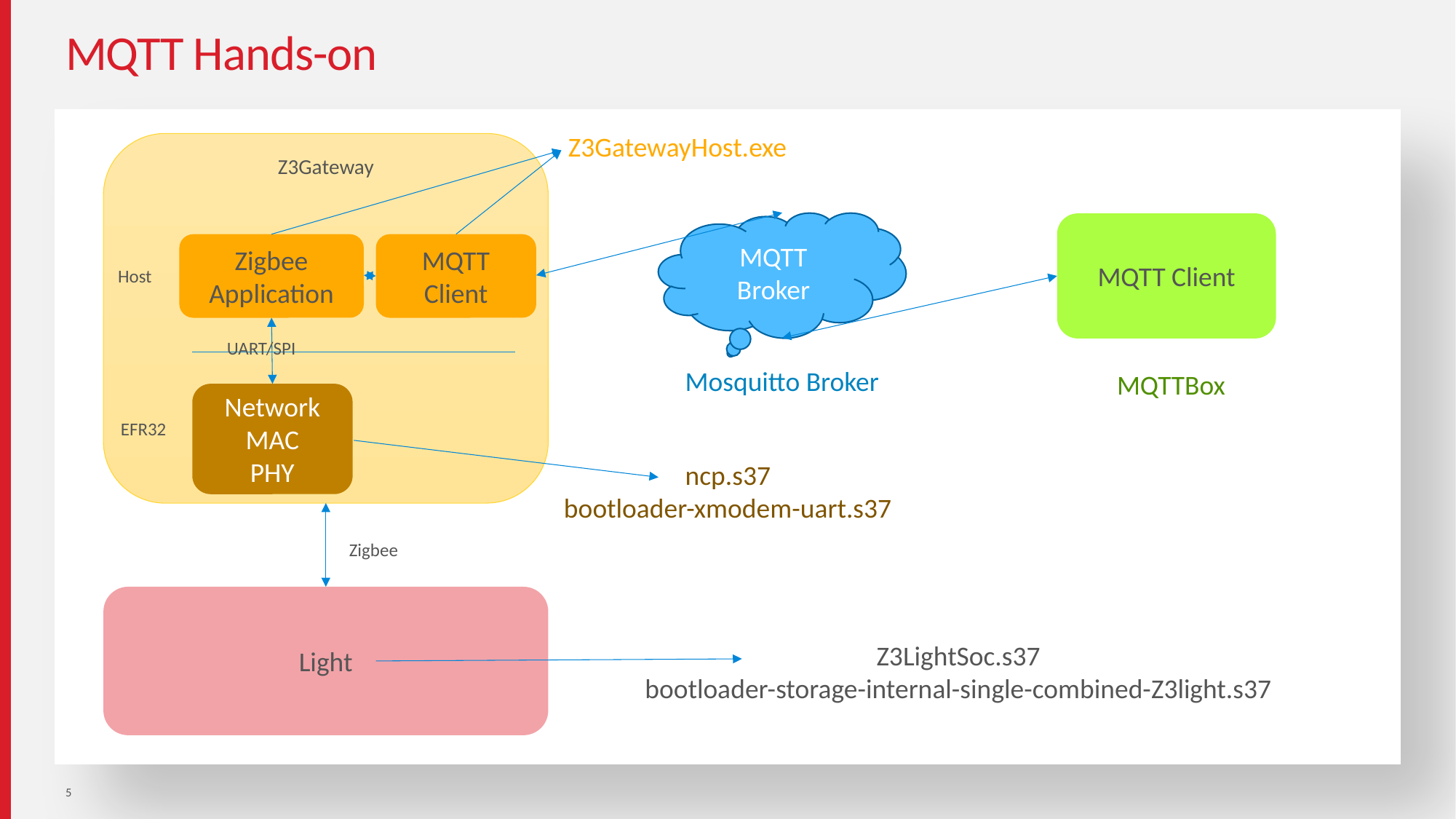

# MQTT Hands-on
Z3GatewayHost.exe
Z3Gateway

Zigbee Application
Host
Network
MAC
PHY
EFR32
MQTT
Client
UART/SPI
MQTT
Broker
MQTT Client
Mosquitto Broker
MQTTBox
ncp.s37
bootloader-xmodem-uart.s37
Zigbee
Light
Z3LightSoc.s37
bootloader-storage-internal-single-combined-Z3light.s37
5